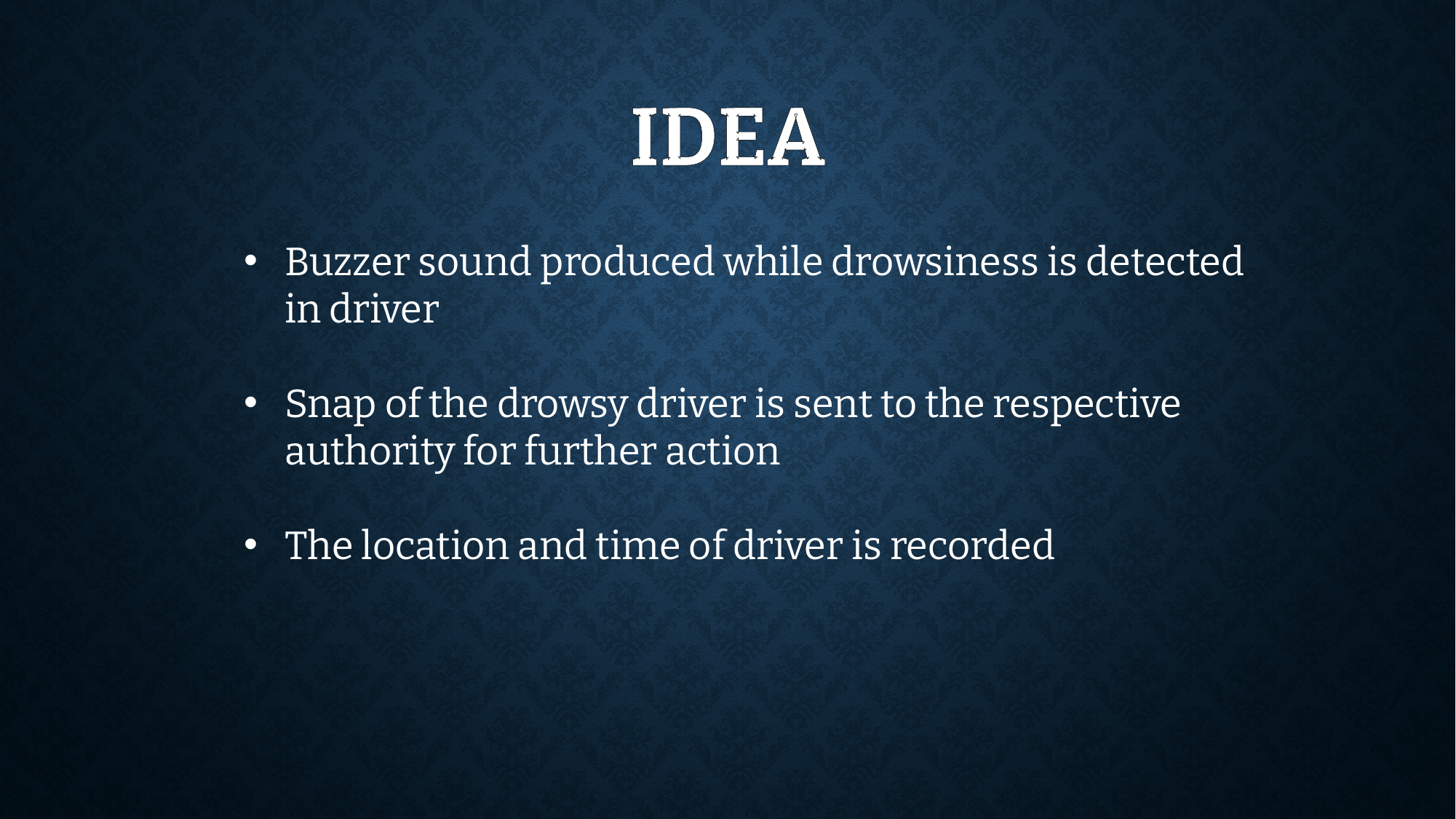

IDEA
Buzzer sound produced while drowsiness is detected in driver

Snap of the drowsy driver is sent to the respective authority for further action

The location and time of driver is recorded